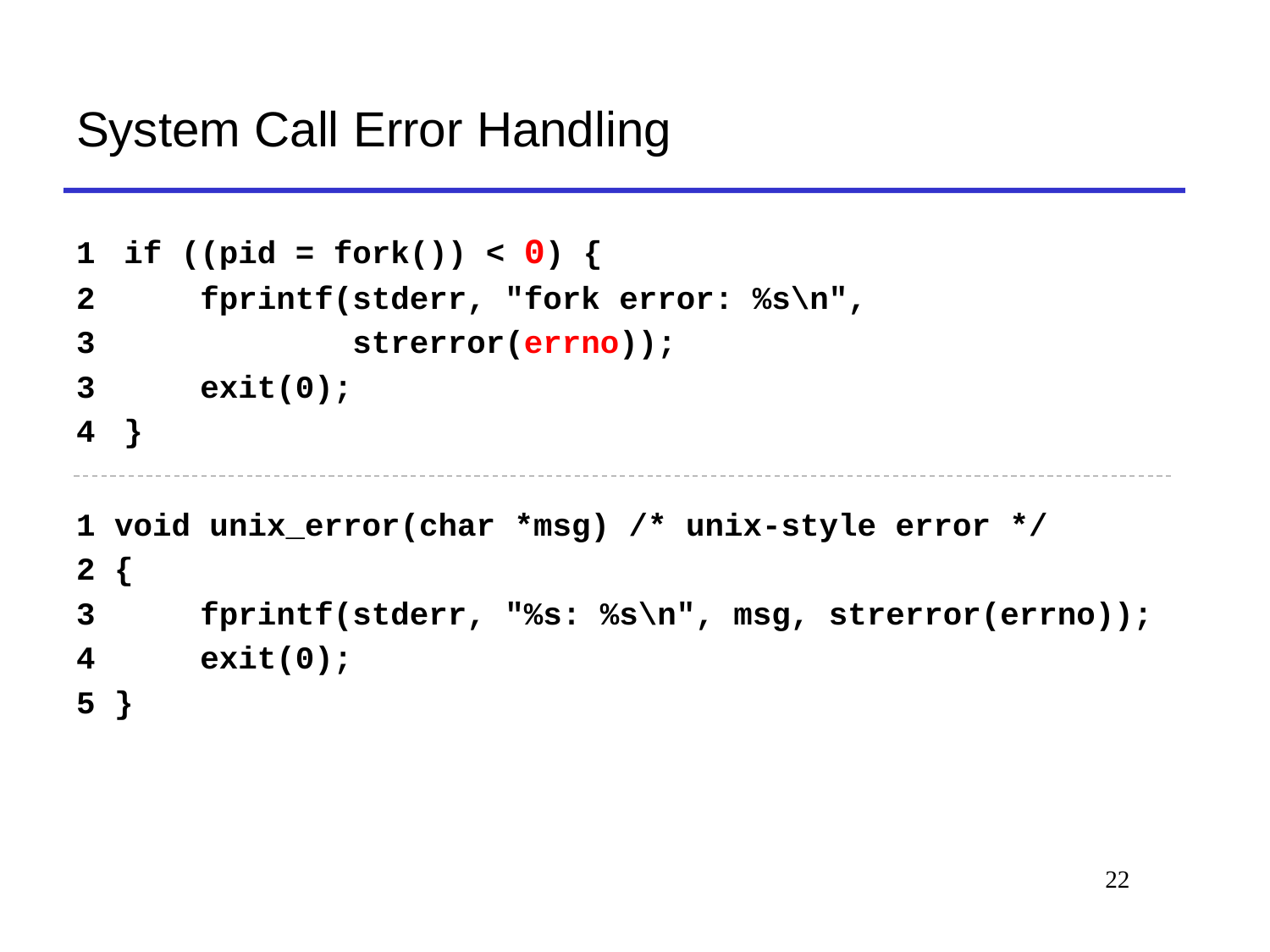

# System Call Error Handling
1 	if ((pid = fork()) < 0) {
    fprintf(stderr, "fork error: %s\n",
            strerror(errno));
3 	    exit(0);
4 	}

1 void unix_error(char *msg) /* unix-style error */
2 {
    fprintf(stderr, "%s: %s\n", msg, strerror(errno));
4 	    exit(0);
5 }

22